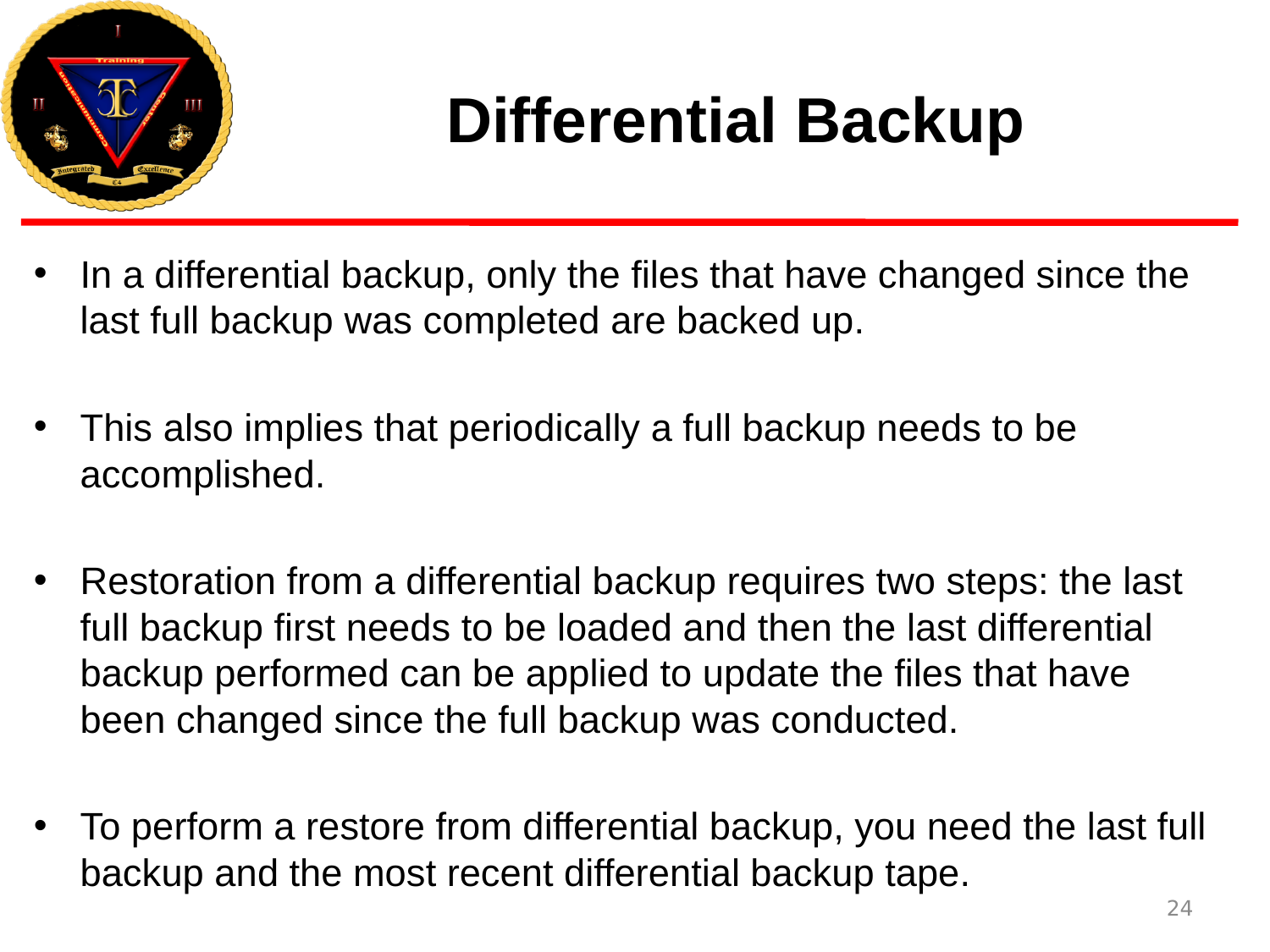

# Differential Backup
In a differential backup, only the files that have changed since the last full backup was completed are backed up.

This also implies that periodically a full backup needs to be accomplished.

Restoration from a differential backup requires two steps: the last full backup first needs to be loaded and then the last differential backup performed can be applied to update the files that have been changed since the full backup was conducted.

To perform a restore from differential backup, you need the last full backup and the most recent differential backup tape.
24